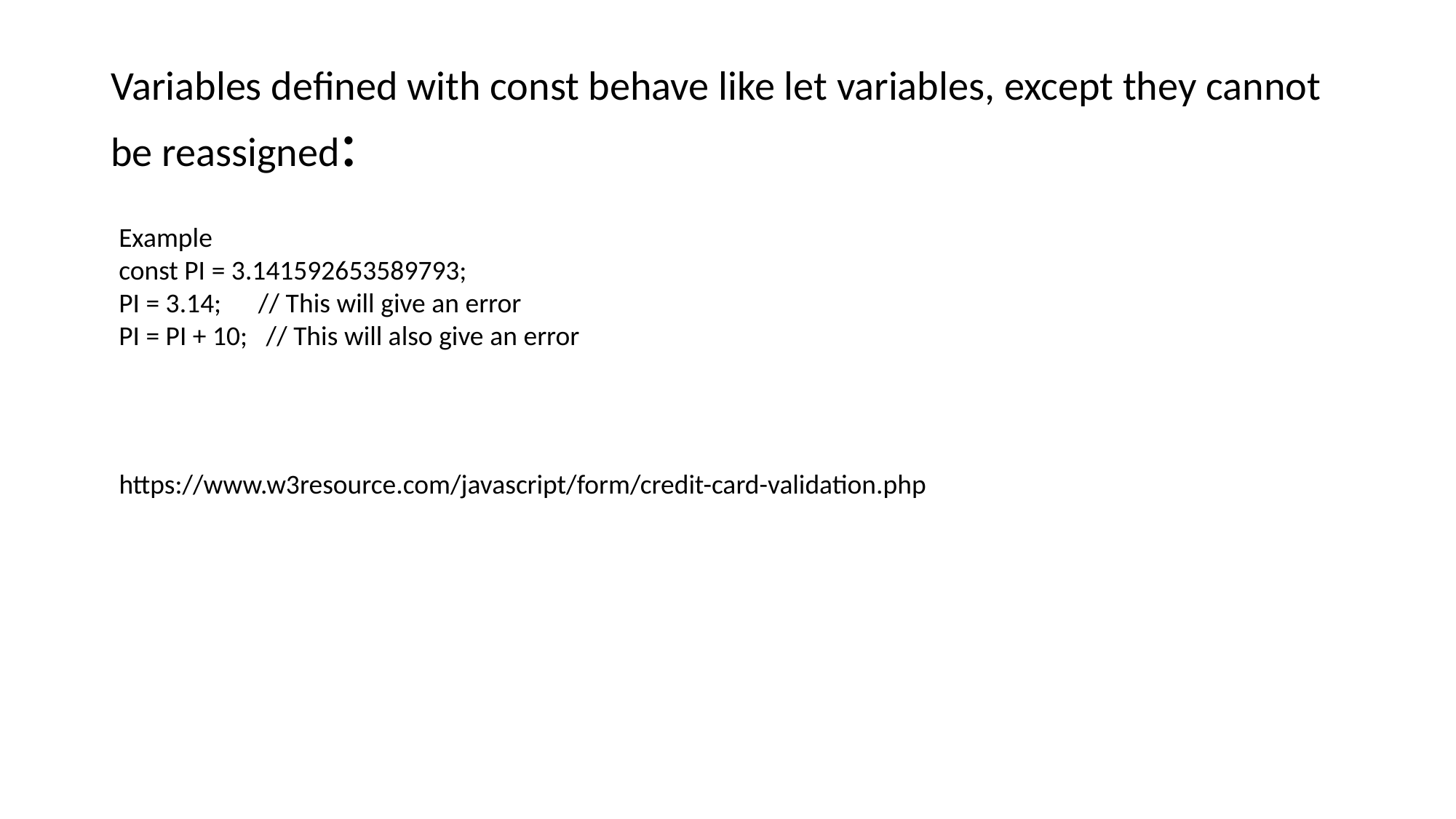

# Variables defined with const behave like let variables, except they cannot be reassigned:
Example
const PI = 3.141592653589793;
PI = 3.14;      // This will give an error
PI = PI + 10;   // This will also give an error
https://www.w3resource.com/javascript/form/credit-card-validation.php